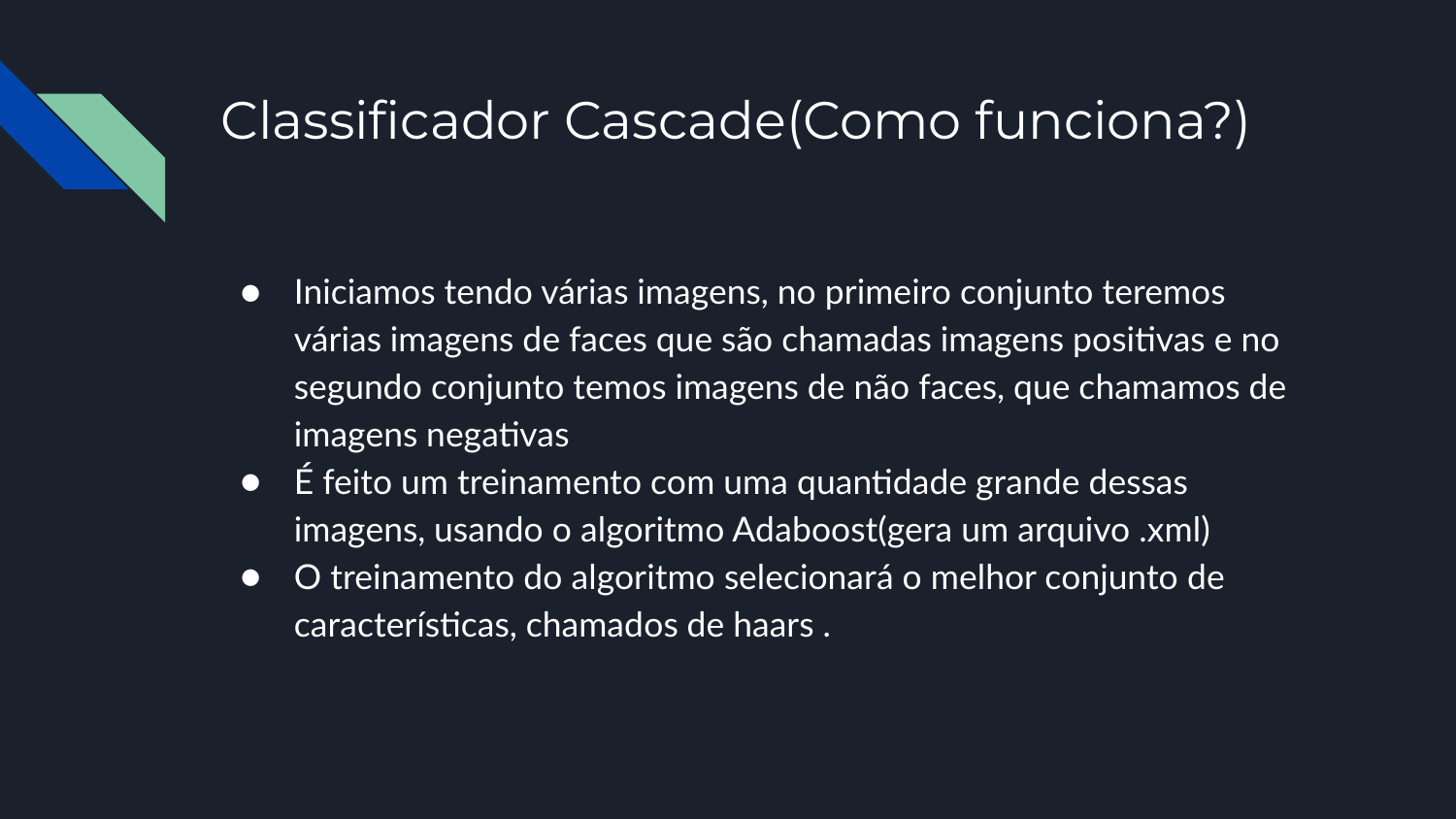

# Classificador Cascade(Como funciona?)

Iniciamos tendo várias imagens, no primeiro conjunto teremos várias imagens de faces que são chamadas imagens positivas e no segundo conjunto temos imagens de não faces, que chamamos de imagens negativas
É feito um treinamento com uma quantidade grande dessas imagens, usando o algoritmo Adaboost(gera um arquivo .xml)
O treinamento do algoritmo selecionará o melhor conjunto de características, chamados de haars .